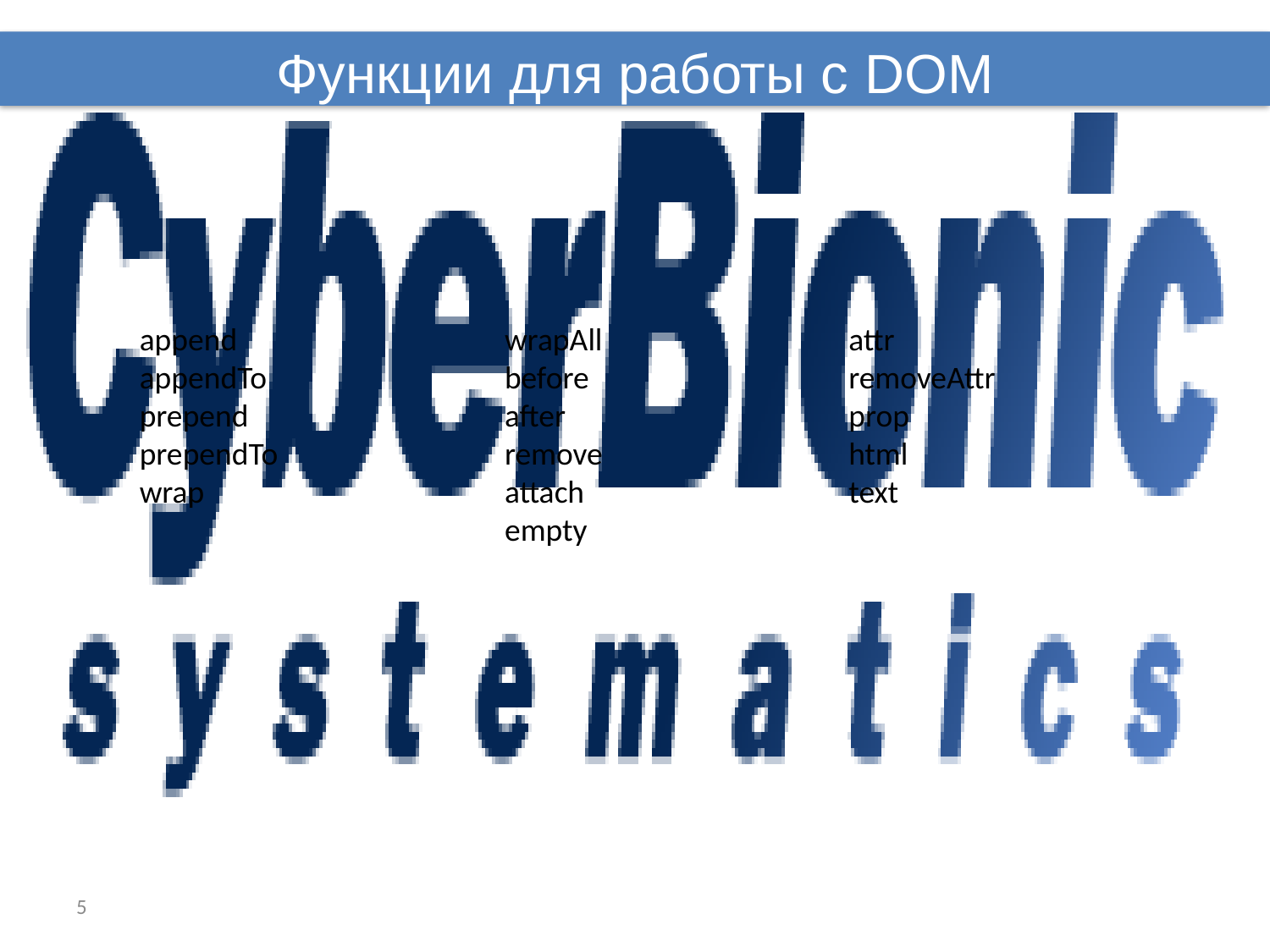

Функции для работы с DOM

append
appendTo
prepend
prependTo
wrap

wrapAll
before
after
remove
attach
empty
attr
removeAttr
prop
html
text
5